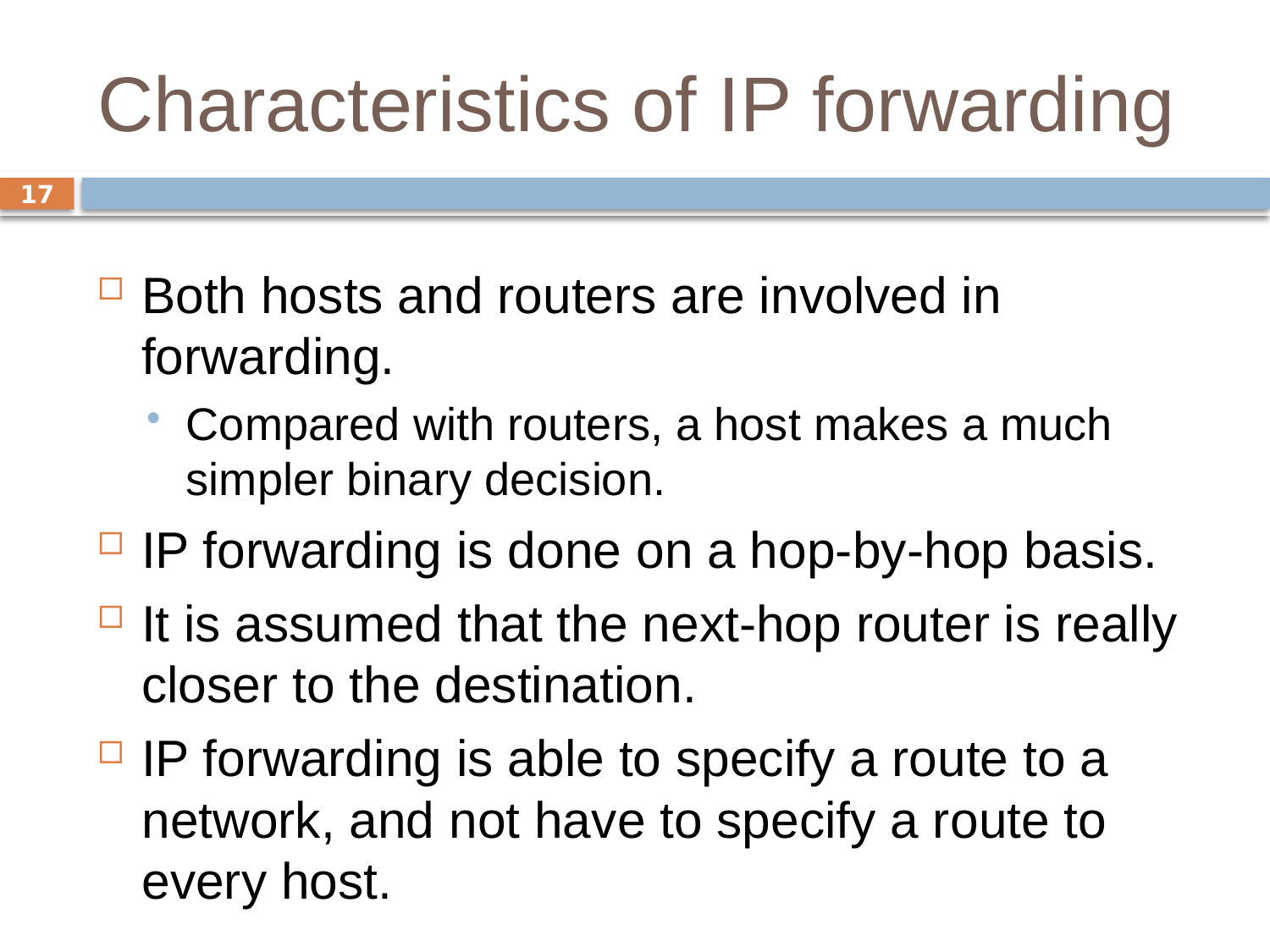

# Characteristics of IP forwarding
17
Both hosts and routers are involved in forwarding.
Compared with routers, a host makes a much simpler binary decision.
IP forwarding is done on a hop-by-hop basis.
It is assumed that the next-hop router is really closer to the destination.
IP forwarding is able to specify a route to a network, and not have to specify a route to every host.